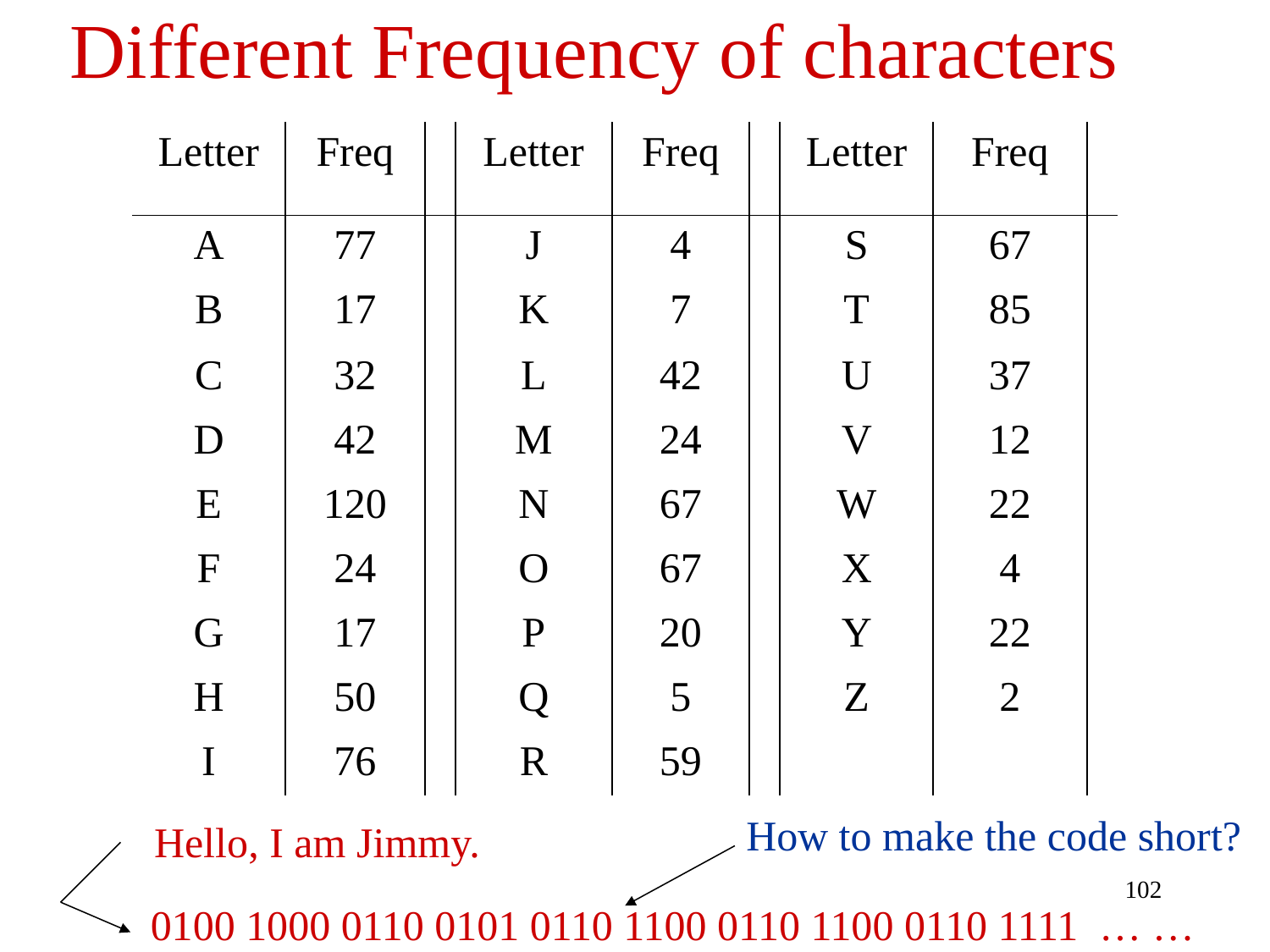

# Different Frequency of characters
| Letter | Freq |  | Letter | Freq |  | Letter | Freq |  |
| --- | --- | --- | --- | --- | --- | --- | --- | --- |
| A | 77 |  | J | 4 |  | S | 67 |  |
| B | 17 |  | K | 7 |  | T | 85 |  |
| C | 32 |  | L | 42 |  | U | 37 |  |
| D | 42 |  | M | 24 |  | V | 12 |  |
| E | 120 |  | N | 67 |  | W | 22 |  |
| F | 24 |  | O | 67 |  | X | 4 |  |
| G | 17 |  | P | 20 |  | Y | 22 |  |
| H | 50 |  | Q | 5 |  | Z | 2 |  |
| I | 76 |  | R | 59 |  |  |  |  |
How to make the code short?
Hello, I am Jimmy.

102
0100 1000 0110 0101 0110 1100 0110 1100 0110 1111  … …